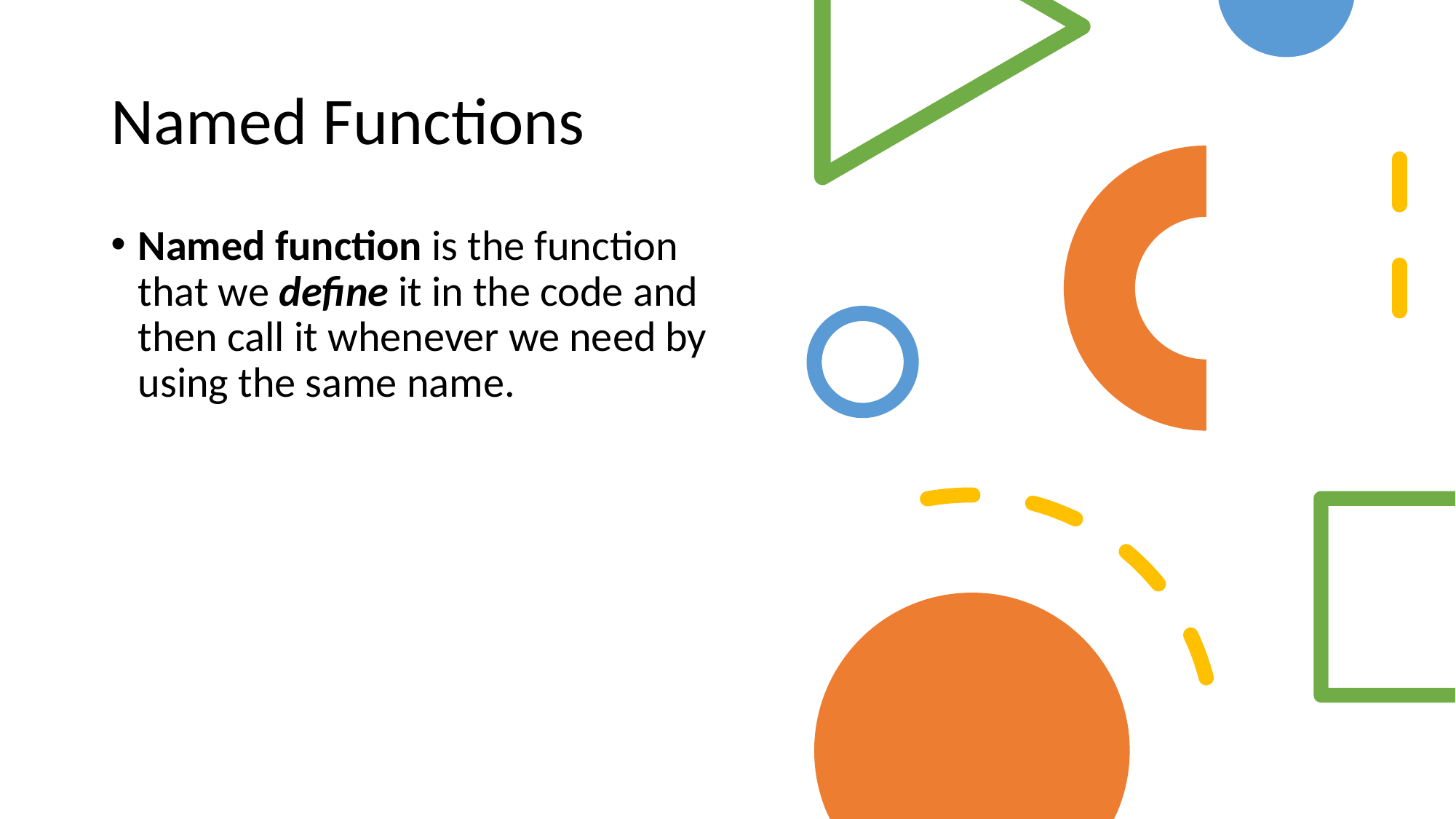

# Named Functions

Named function is the function that we define it in the code and then call it whenever we need by using the same name.